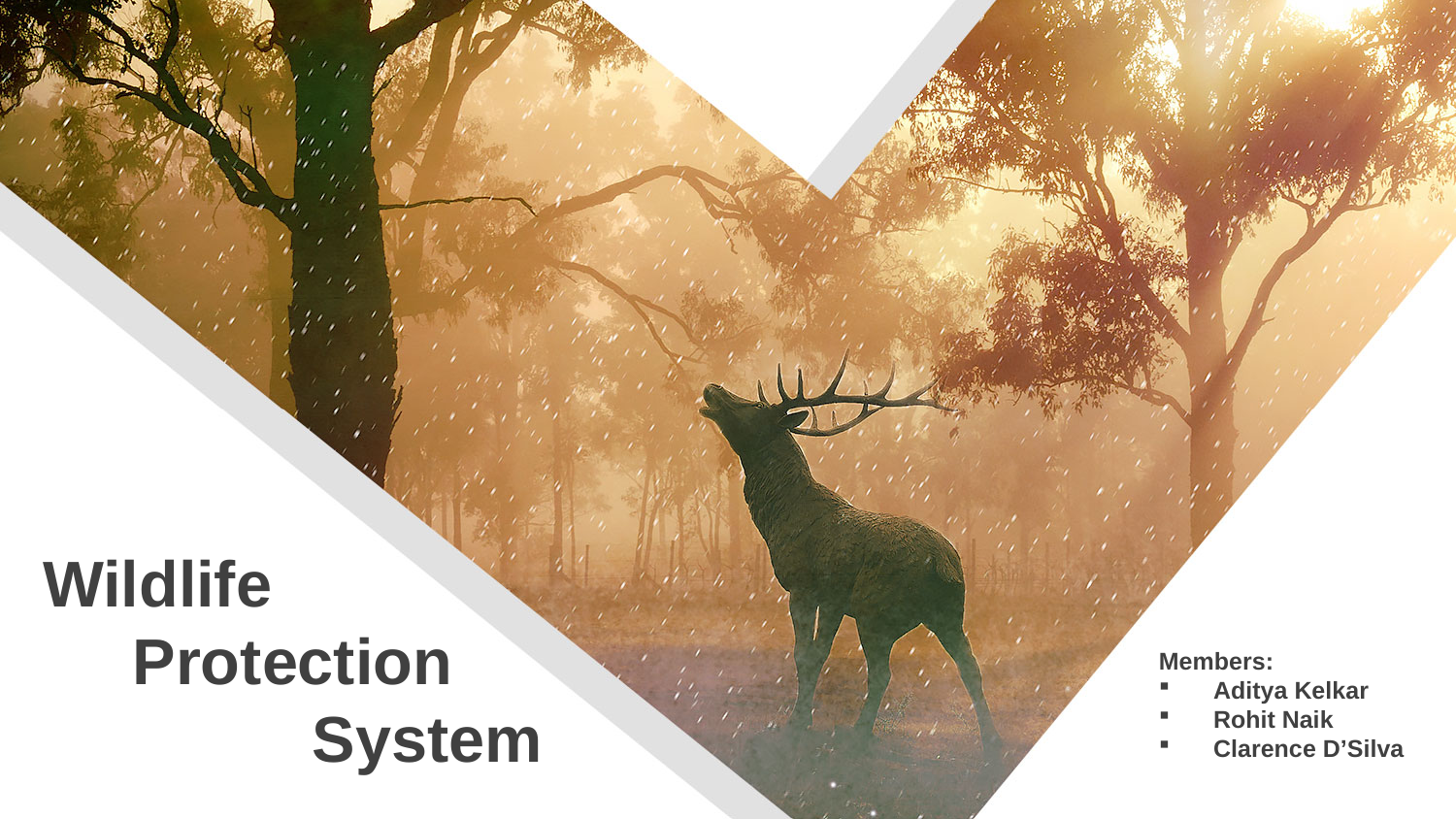

Wildlife
     Protection
               System
Members:
Aditya Kelkar
Rohit Naik
Clarence D’Silva